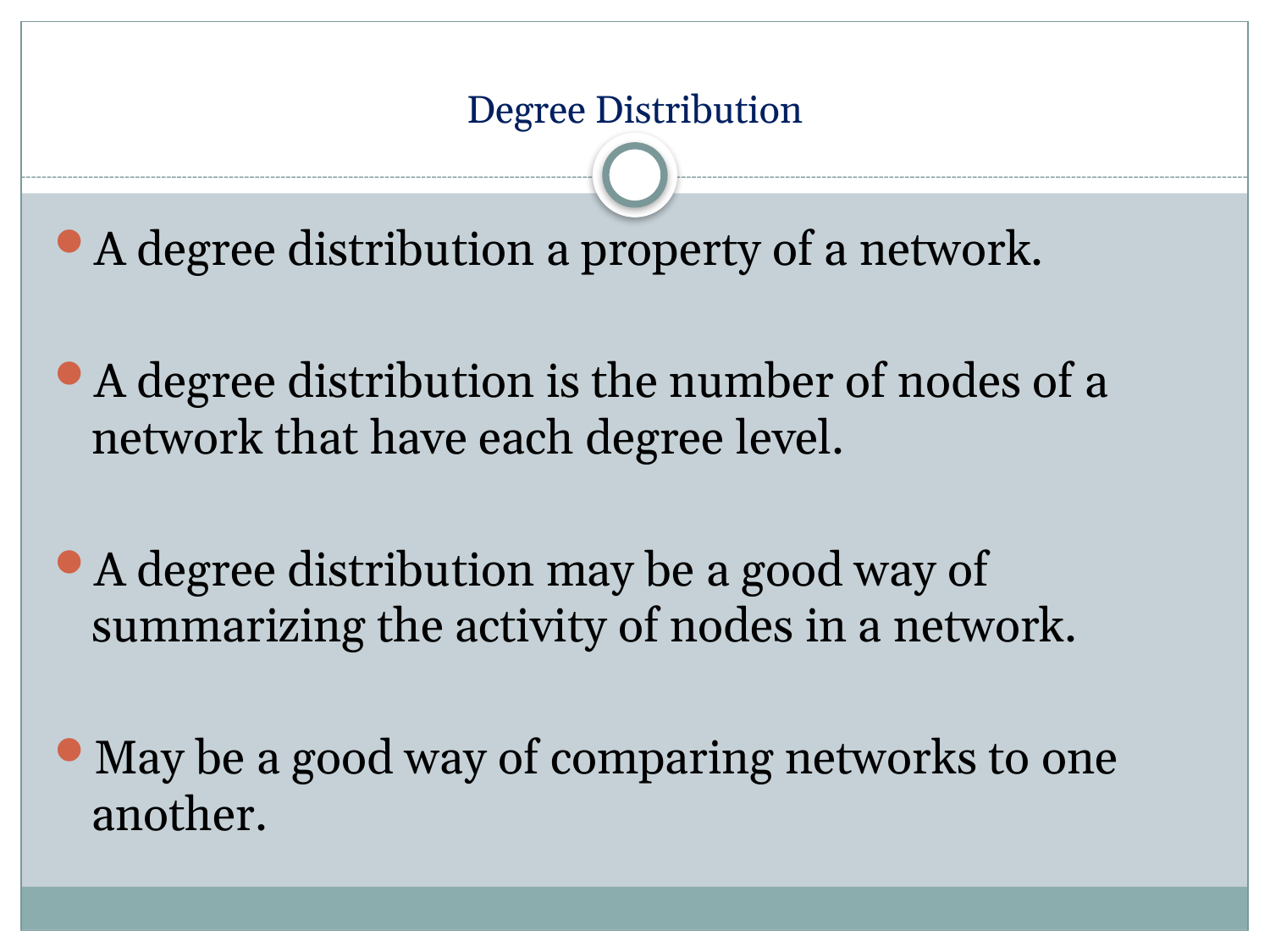

# Degree Distribution
A degree distribution a property of a network.

A degree distribution is the number of nodes of a network that have each degree level.

A degree distribution may be a good way of summarizing the activity of nodes in a network.

May be a good way of comparing networks to one another.